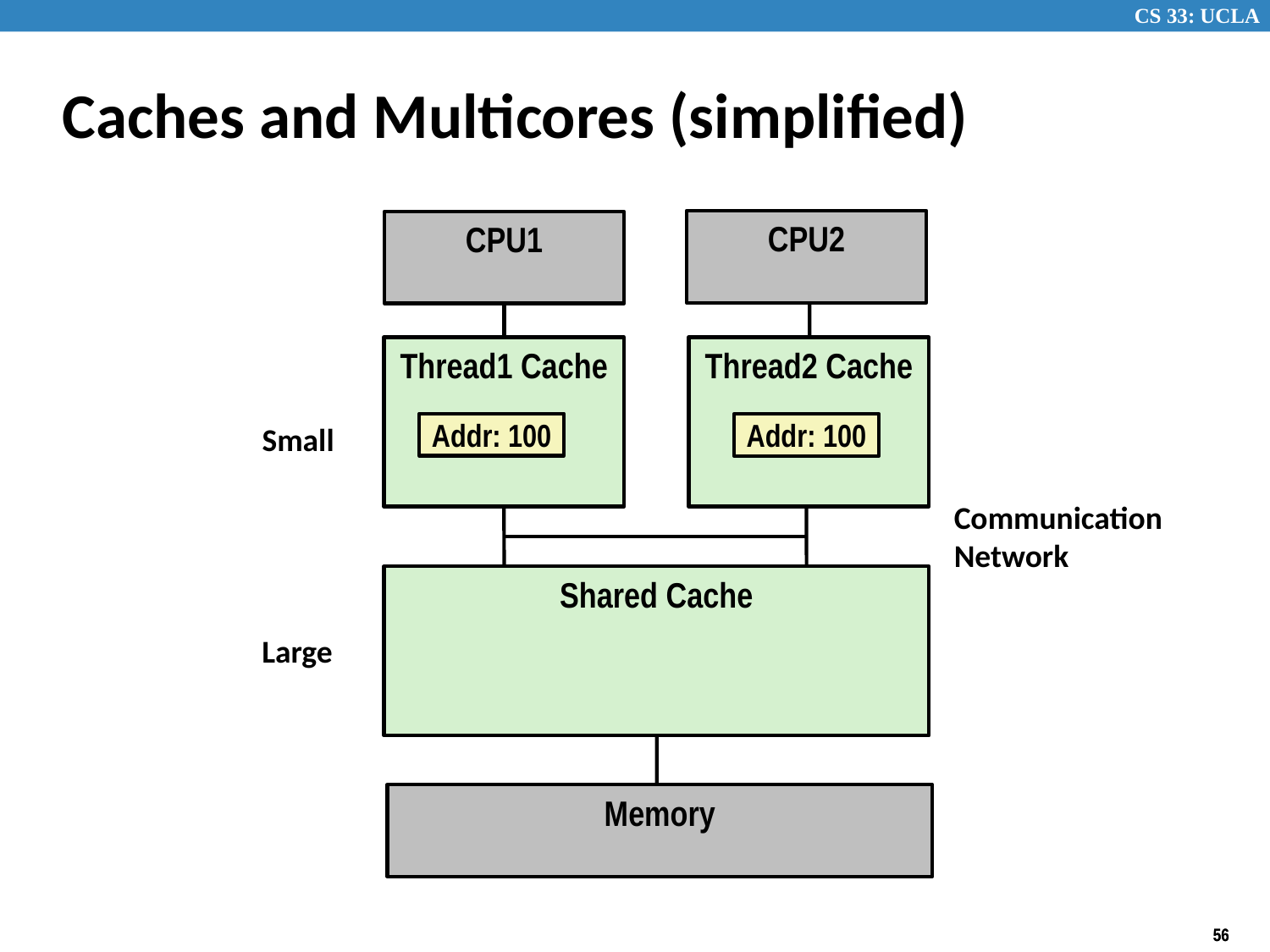

# Caches and Multicores (simplified)
CPU2
CPU1
Thread1 Cache
Thread2 Cache
Small
Addr: 100
Addr: 100
Communication
Network
Shared Cache
Large
Memory